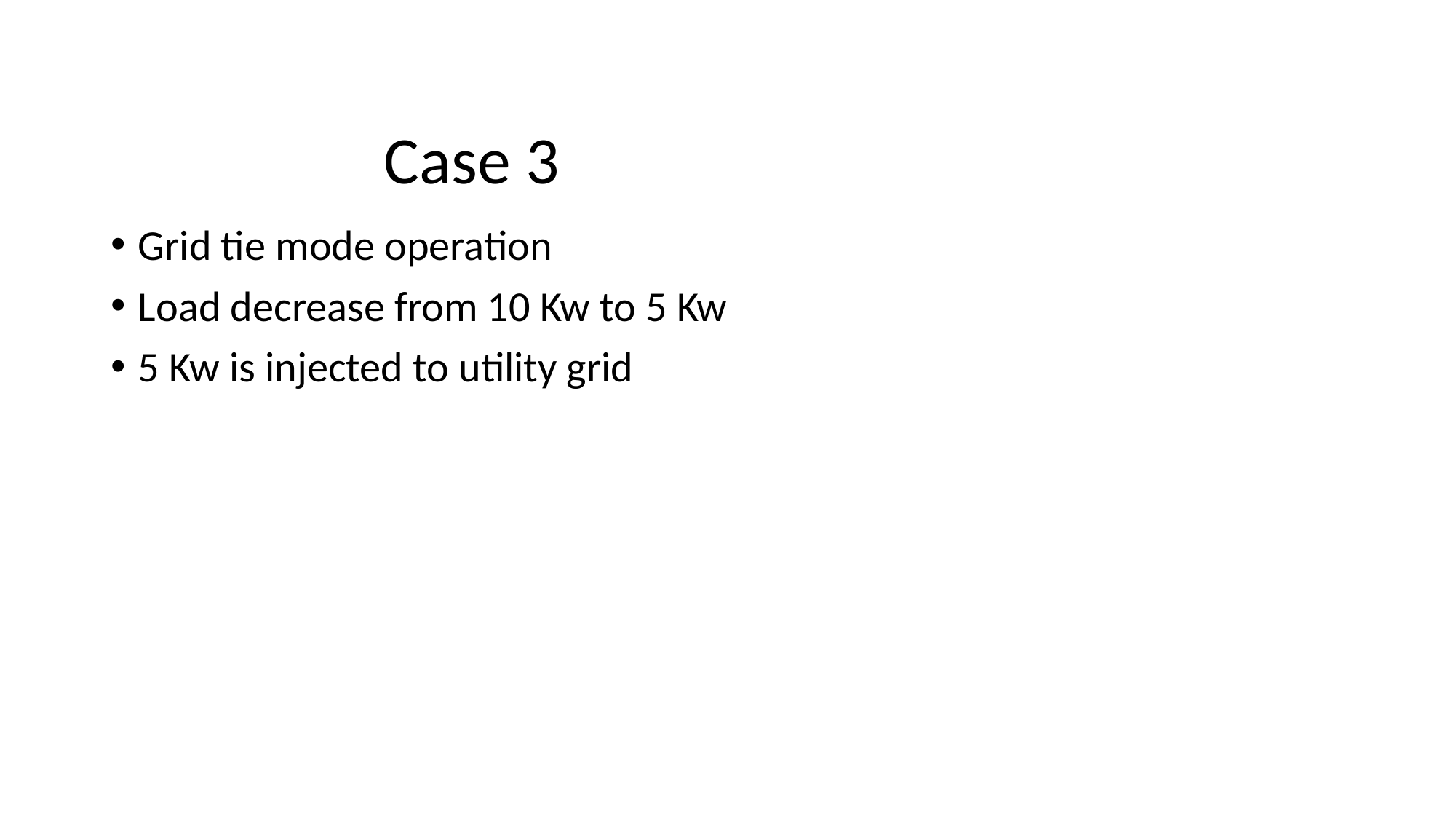

# Case 3
Grid tie mode operation
Load decrease from 10 Kw to 5 Kw
5 Kw is injected to utility grid